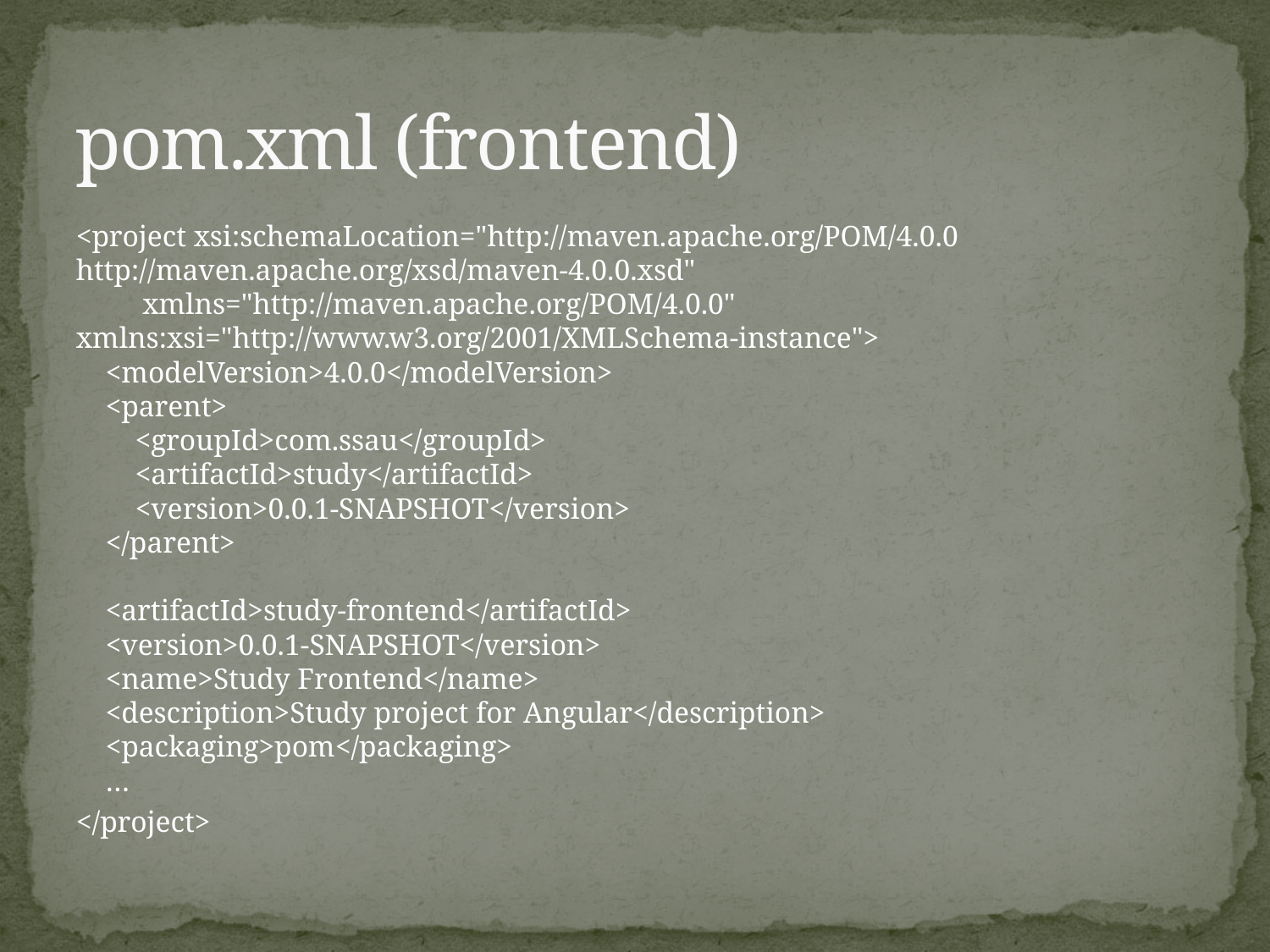

# pom.xml (frontend)
<project xsi:schemaLocation="http://maven.apache.org/POM/4.0.0 http://maven.apache.org/xsd/maven-4.0.0.xsd"
         xmlns="http://maven.apache.org/POM/4.0.0" xmlns:xsi="http://www.w3.org/2001/XMLSchema-instance">
    <modelVersion>4.0.0</modelVersion>
    <parent>
        <groupId>com.ssau</groupId>
        <artifactId>study</artifactId>
        <version>0.0.1-SNAPSHOT</version>
    </parent>
    <artifactId>study-frontend</artifactId>
    <version>0.0.1-SNAPSHOT</version>
    <name>Study Frontend</name>
    <description>Study project for Angular</description>
    <packaging>pom</packaging>
    …
</project>